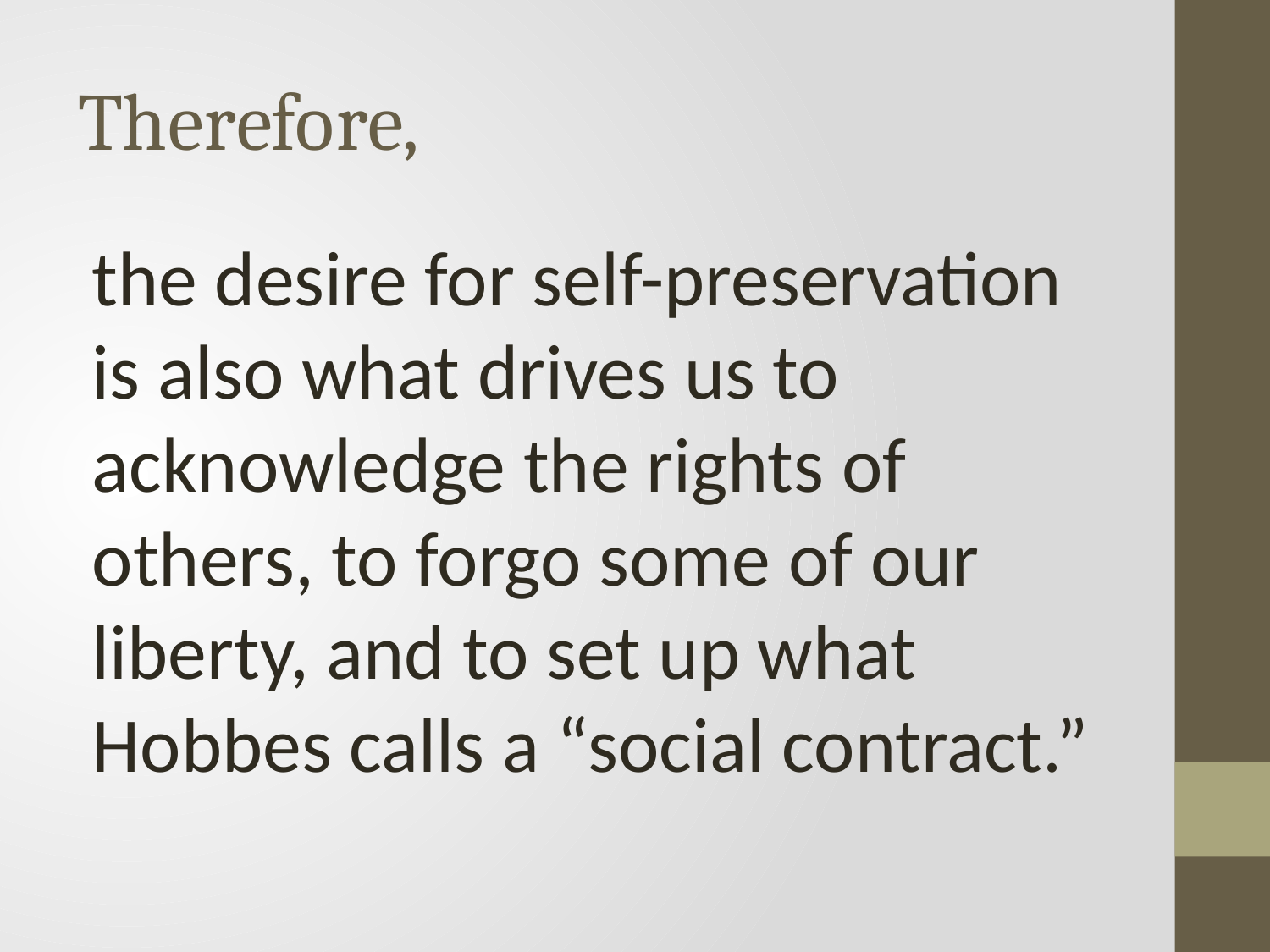

# Therefore,
the desire for self-preservation is also what drives us to acknowledge the rights of others, to forgo some of our liberty, and to set up what Hobbes calls a “social contract.”